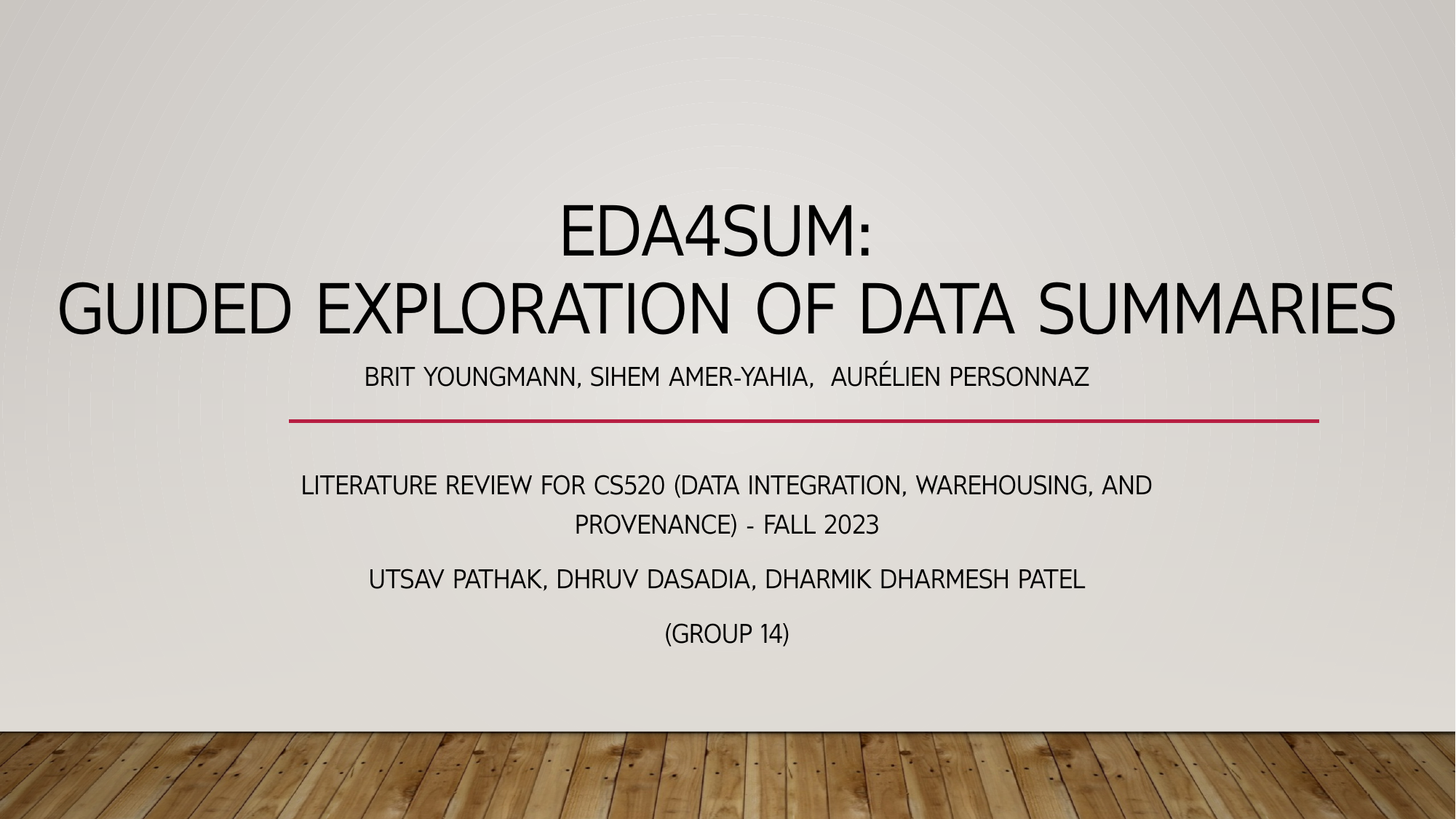

# EDA4SUM:  Guided ExploRation of Data Summaries
Brit Youngmann, Sihem Amer-Yahia,  Aurélien Personnaz

Literature Review for CS520 (Data Integration, warehousing, and provenance) - fall 2023
Utsav pathak, dhruv dasadia, dharmik dharmesh patel
(group 14)